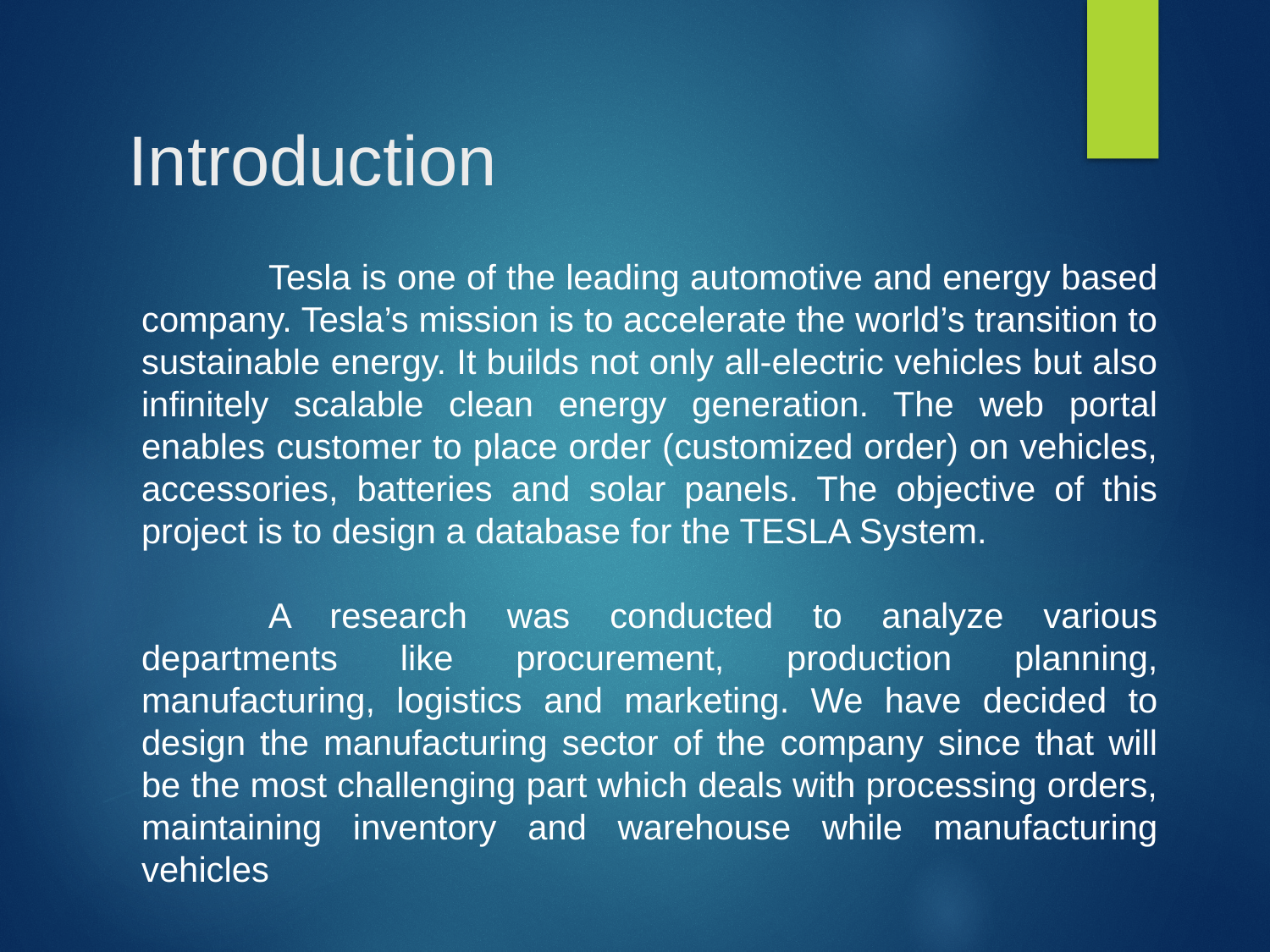

Introduction
	Tesla is one of the leading automotive and energy based company. Tesla’s mission is to accelerate the world’s transition to sustainable energy. It builds not only all-electric vehicles but also infinitely scalable clean energy generation. The web portal enables customer to place order (customized order) on vehicles, accessories, batteries and solar panels. The objective of this project is to design a database for the TESLA System.

	A research was conducted to analyze various departments like procurement, production planning, manufacturing, logistics and marketing. We have decided to design the manufacturing sector of the company since that will be the most challenging part which deals with processing orders, maintaining inventory and warehouse while manufacturing vehicles